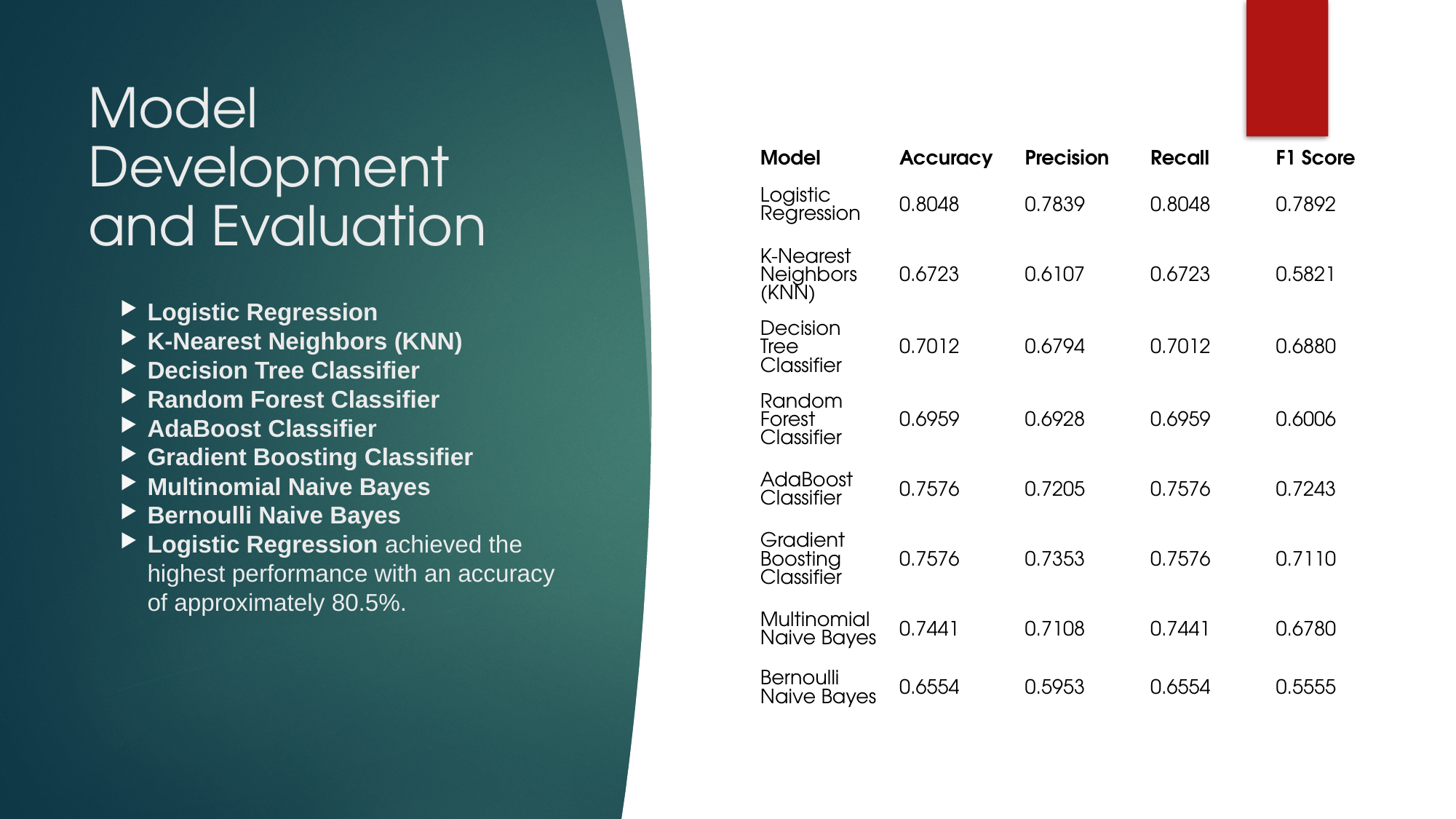

# Model Development and Evaluation
| Model | Accuracy | Precision | Recall | F1 Score |
| --- | --- | --- | --- | --- |
| Logistic Regression | 0.8048 | 0.7839 | 0.8048 | 0.7892 |
| K-Nearest Neighbors (KNN) | 0.6723 | 0.6107 | 0.6723 | 0.5821 |
| Decision Tree Classifier | 0.7012 | 0.6794 | 0.7012 | 0.6880 |
| Random Forest Classifier | 0.6959 | 0.6928 | 0.6959 | 0.6006 |
| AdaBoost Classifier | 0.7576 | 0.7205 | 0.7576 | 0.7243 |
| Gradient Boosting Classifier | 0.7576 | 0.7353 | 0.7576 | 0.7110 |
| Multinomial Naive Bayes | 0.7441 | 0.7108 | 0.7441 | 0.6780 |
| Bernoulli Naive Bayes | 0.6554 | 0.5953 | 0.6554 | 0.5555 |
Logistic Regression
K-Nearest Neighbors (KNN)
Decision Tree Classifier
Random Forest Classifier
AdaBoost Classifier
Gradient Boosting Classifier
Multinomial Naive Bayes
Bernoulli Naive Bayes
Logistic Regression achieved the highest performance with an accuracy of approximately 80.5%.